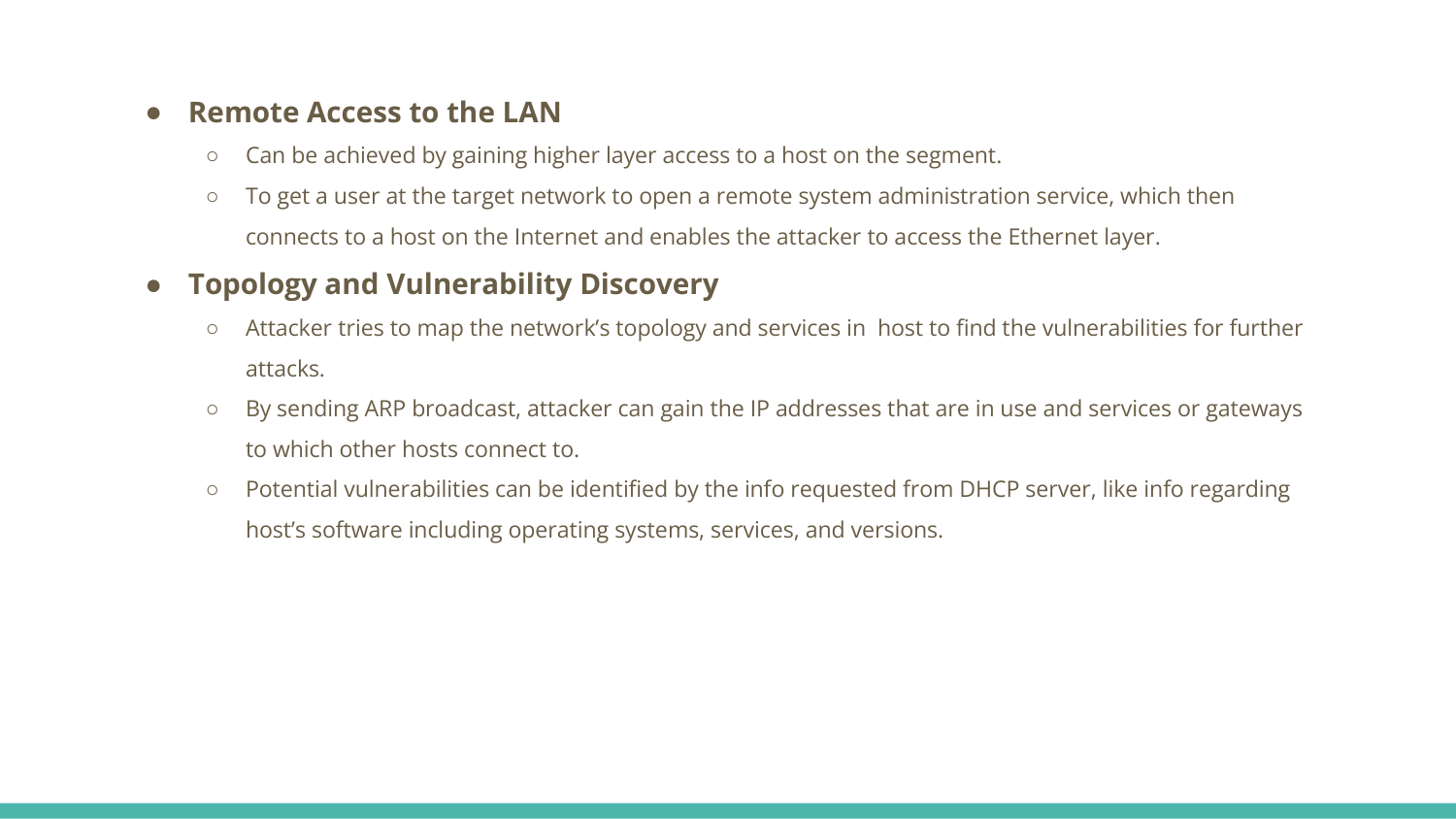

Remote Access to the LAN
Can be achieved by gaining higher layer access to a host on the segment.
To get a user at the target network to open a remote system administration service, which then connects to a host on the Internet and enables the attacker to access the Ethernet layer.
Topology and Vulnerability Discovery
Attacker tries to map the network’s topology and services in  host to find the vulnerabilities for further attacks.
By sending ARP broadcast, attacker can gain the IP addresses that are in use and services or gateways to which other hosts connect to.
Potential vulnerabilities can be identified by the info requested from DHCP server, like info regarding host’s software including operating systems, services, and versions.